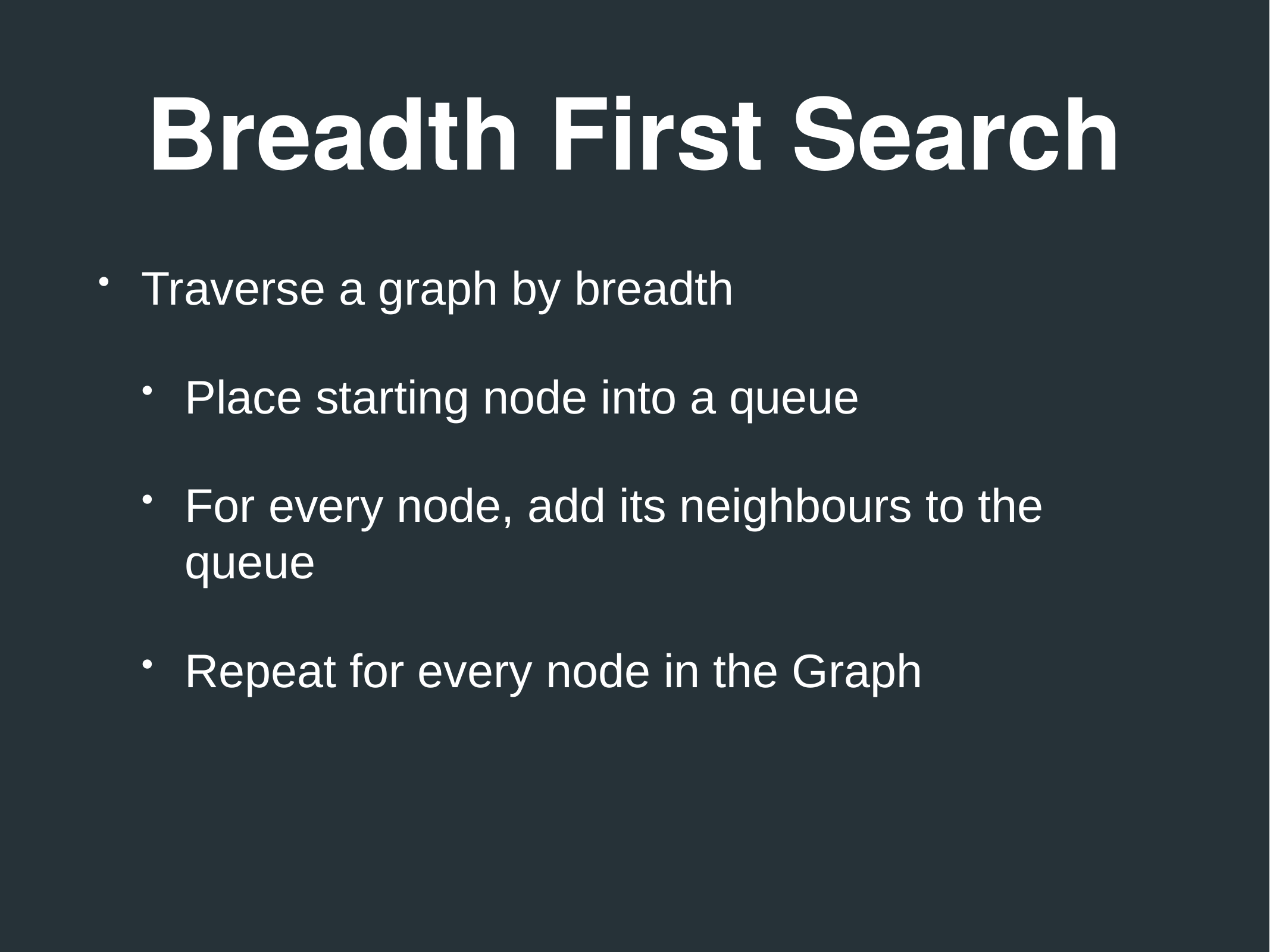

# Breadth First Search
Traverse a graph by breadth
Place starting node into a queue
For every node, add its neighbours to the queue
Repeat for every node in the Graph